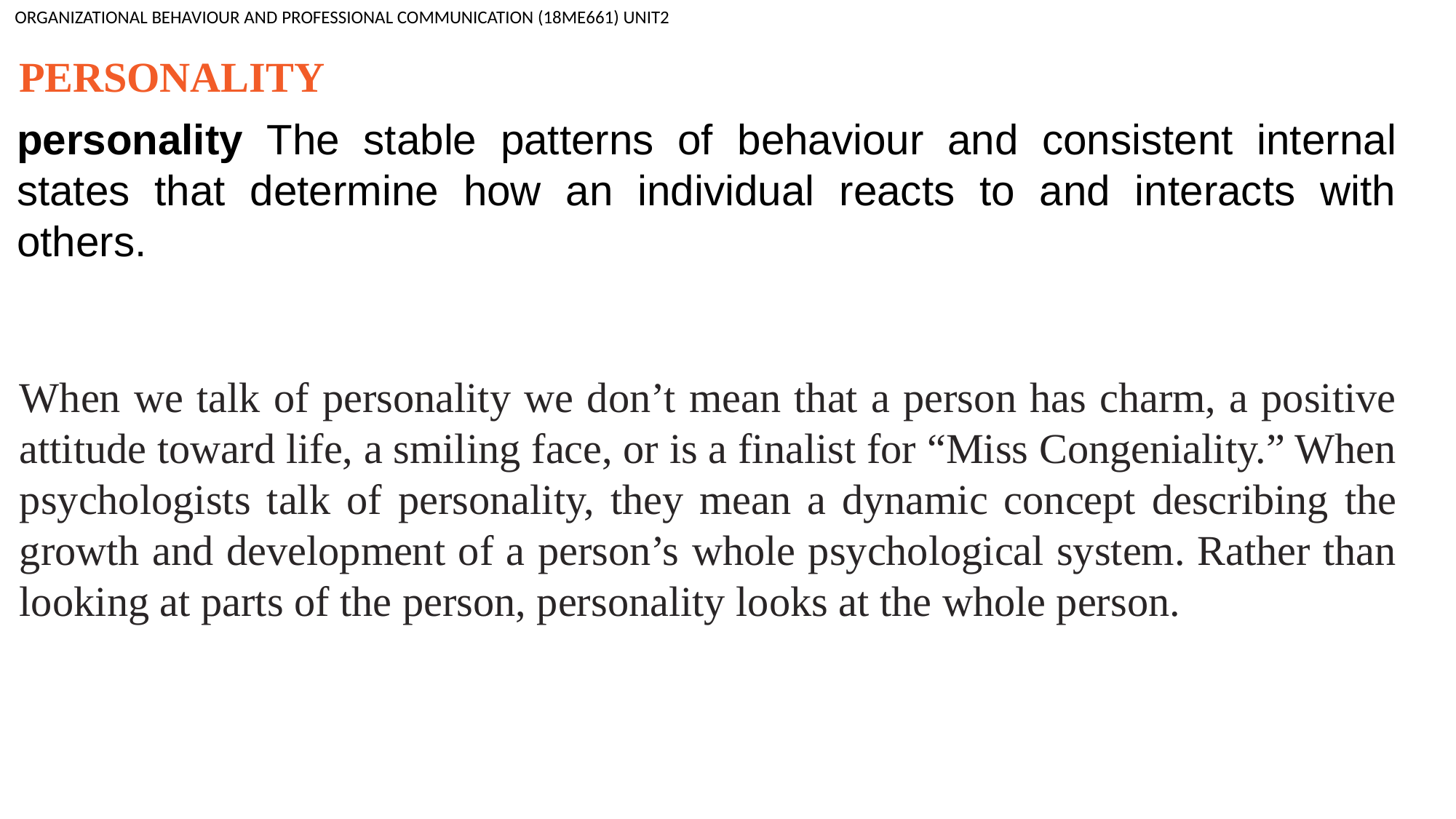

ORGANIZATIONAL BEHAVIOUR AND PROFESSIONAL COMMUNICATION (18ME661) UNIT2
PERSONALITY
personality The stable patterns of behaviour and consistent internal states that determine how an individual reacts to and interacts with others.
When we talk of personality we don’t mean that a person has charm, a positive attitude toward life, a smiling face, or is a finalist for “Miss Congeniality.” When psychologists talk of personality, they mean a dynamic concept describing the growth and development of a person’s whole psychological system. Rather than looking at parts of the person, personality looks at the whole person.